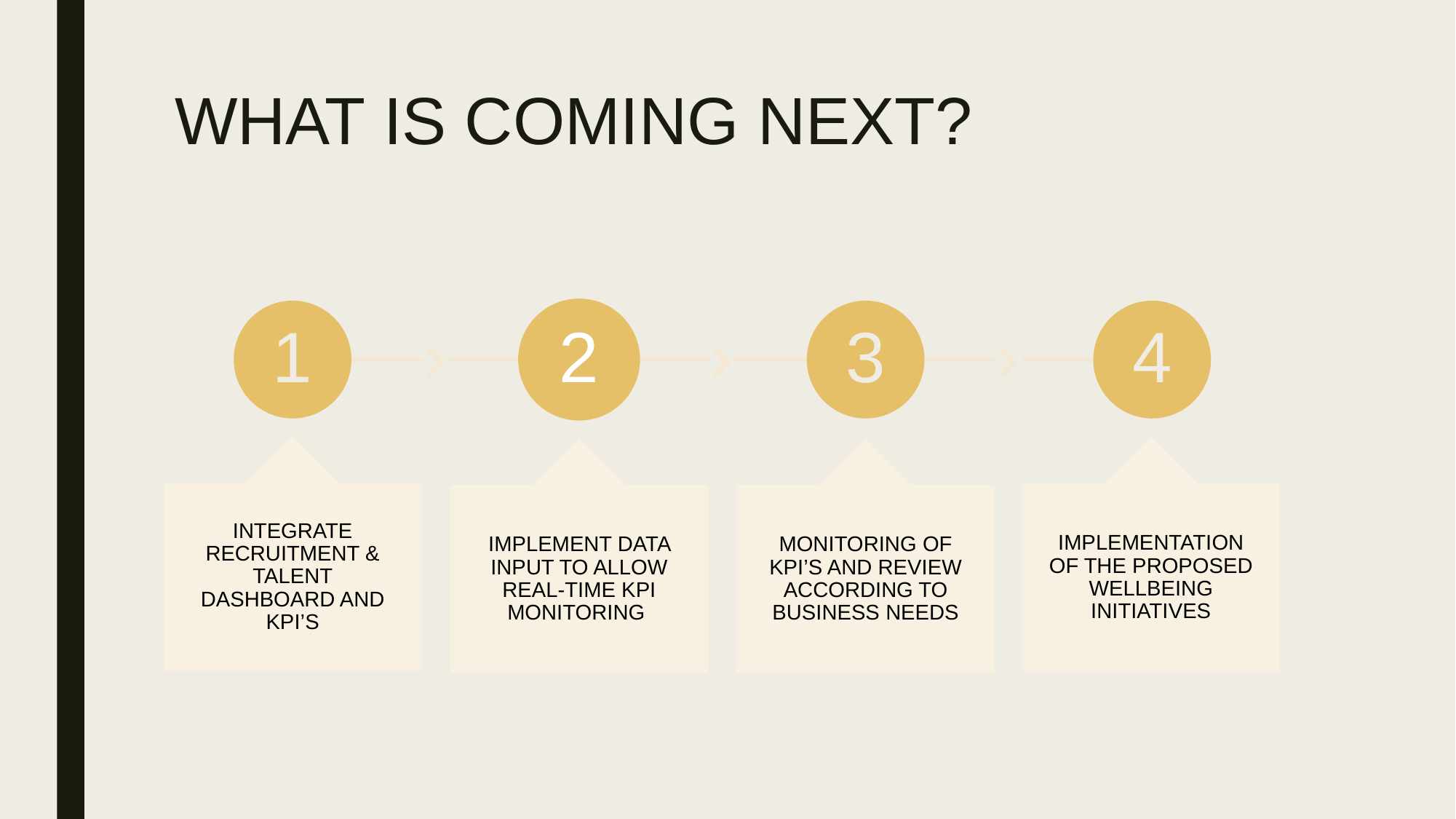

# WHAT IS COMING NEXT?
1
INTEGRATE RECRUITMENT & TALENT DASHBOARD AND KPI’S
2
IMPLEMENT DATA INPUT TO ALLOW REAL-TIME KPI MONITORING
3
MONITORING OF KPI’S AND REVIEW ACCORDING TO BUSINESS NEEDS
4
IMPLEMENTATION OF THE PROPOSED WELLBEING INITIATIVES